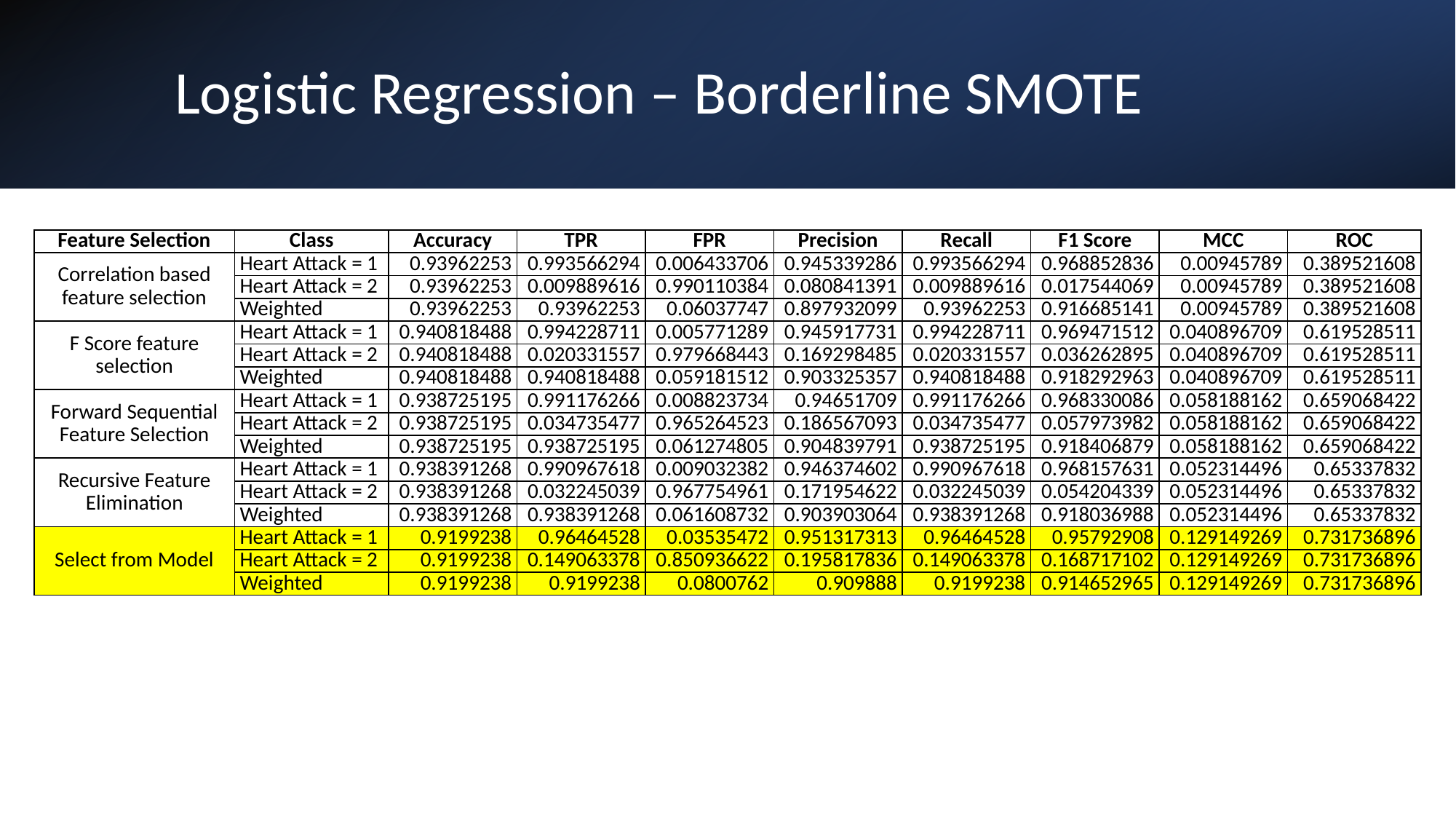

# Logistic Regression – Borderline SMOTE
| Feature Selection | Class | Accuracy | TPR | FPR | Precision | Recall | F1 Score | MCC | ROC |
| --- | --- | --- | --- | --- | --- | --- | --- | --- | --- |
| Correlation based feature selection | Heart Attack = 1 | 0.93962253 | 0.993566294 | 0.006433706 | 0.945339286 | 0.993566294 | 0.968852836 | 0.00945789 | 0.389521608 |
|  | Heart Attack = 2 | 0.93962253 | 0.009889616 | 0.990110384 | 0.080841391 | 0.009889616 | 0.017544069 | 0.00945789 | 0.389521608 |
|  | Weighted | 0.93962253 | 0.93962253 | 0.06037747 | 0.897932099 | 0.93962253 | 0.916685141 | 0.00945789 | 0.389521608 |
| F Score feature selection | Heart Attack = 1 | 0.940818488 | 0.994228711 | 0.005771289 | 0.945917731 | 0.994228711 | 0.969471512 | 0.040896709 | 0.619528511 |
|  | Heart Attack = 2 | 0.940818488 | 0.020331557 | 0.979668443 | 0.169298485 | 0.020331557 | 0.036262895 | 0.040896709 | 0.619528511 |
|  | Weighted | 0.940818488 | 0.940818488 | 0.059181512 | 0.903325357 | 0.940818488 | 0.918292963 | 0.040896709 | 0.619528511 |
| Forward Sequential Feature Selection | Heart Attack = 1 | 0.938725195 | 0.991176266 | 0.008823734 | 0.94651709 | 0.991176266 | 0.968330086 | 0.058188162 | 0.659068422 |
|  | Heart Attack = 2 | 0.938725195 | 0.034735477 | 0.965264523 | 0.186567093 | 0.034735477 | 0.057973982 | 0.058188162 | 0.659068422 |
|  | Weighted | 0.938725195 | 0.938725195 | 0.061274805 | 0.904839791 | 0.938725195 | 0.918406879 | 0.058188162 | 0.659068422 |
| Recursive Feature Elimination | Heart Attack = 1 | 0.938391268 | 0.990967618 | 0.009032382 | 0.946374602 | 0.990967618 | 0.968157631 | 0.052314496 | 0.65337832 |
|  | Heart Attack = 2 | 0.938391268 | 0.032245039 | 0.967754961 | 0.171954622 | 0.032245039 | 0.054204339 | 0.052314496 | 0.65337832 |
|  | Weighted | 0.938391268 | 0.938391268 | 0.061608732 | 0.903903064 | 0.938391268 | 0.918036988 | 0.052314496 | 0.65337832 |
| Select from Model | Heart Attack = 1 | 0.9199238 | 0.96464528 | 0.03535472 | 0.951317313 | 0.96464528 | 0.95792908 | 0.129149269 | 0.731736896 |
|  | Heart Attack = 2 | 0.9199238 | 0.149063378 | 0.850936622 | 0.195817836 | 0.149063378 | 0.168717102 | 0.129149269 | 0.731736896 |
|  | Weighted | 0.9199238 | 0.9199238 | 0.0800762 | 0.909888 | 0.9199238 | 0.914652965 | 0.129149269 | 0.731736896 |